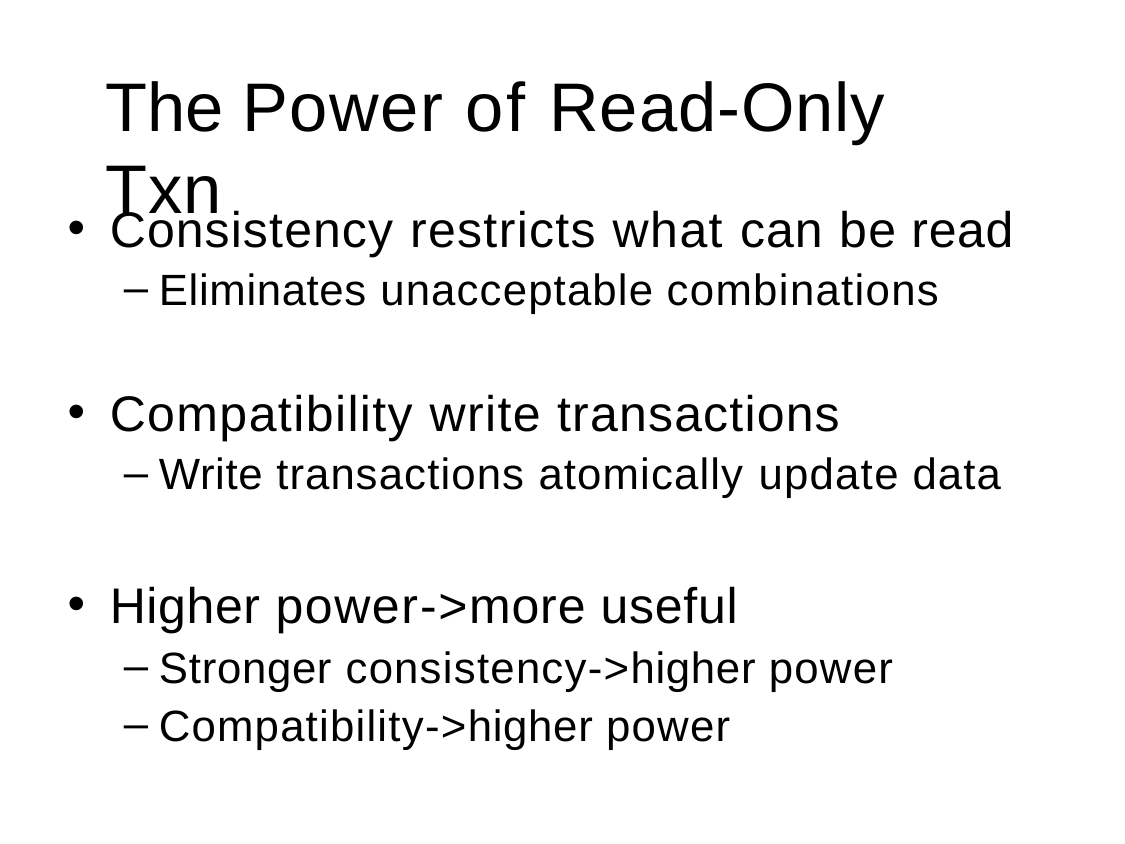

# The Power of Read-Only Txn
Consistency restricts what can be read
Eliminates unacceptable combinations

Compatibility write transactions
Write transactions atomically update data

Higher power->more useful
Stronger consistency->higher power
Compatibility->higher power